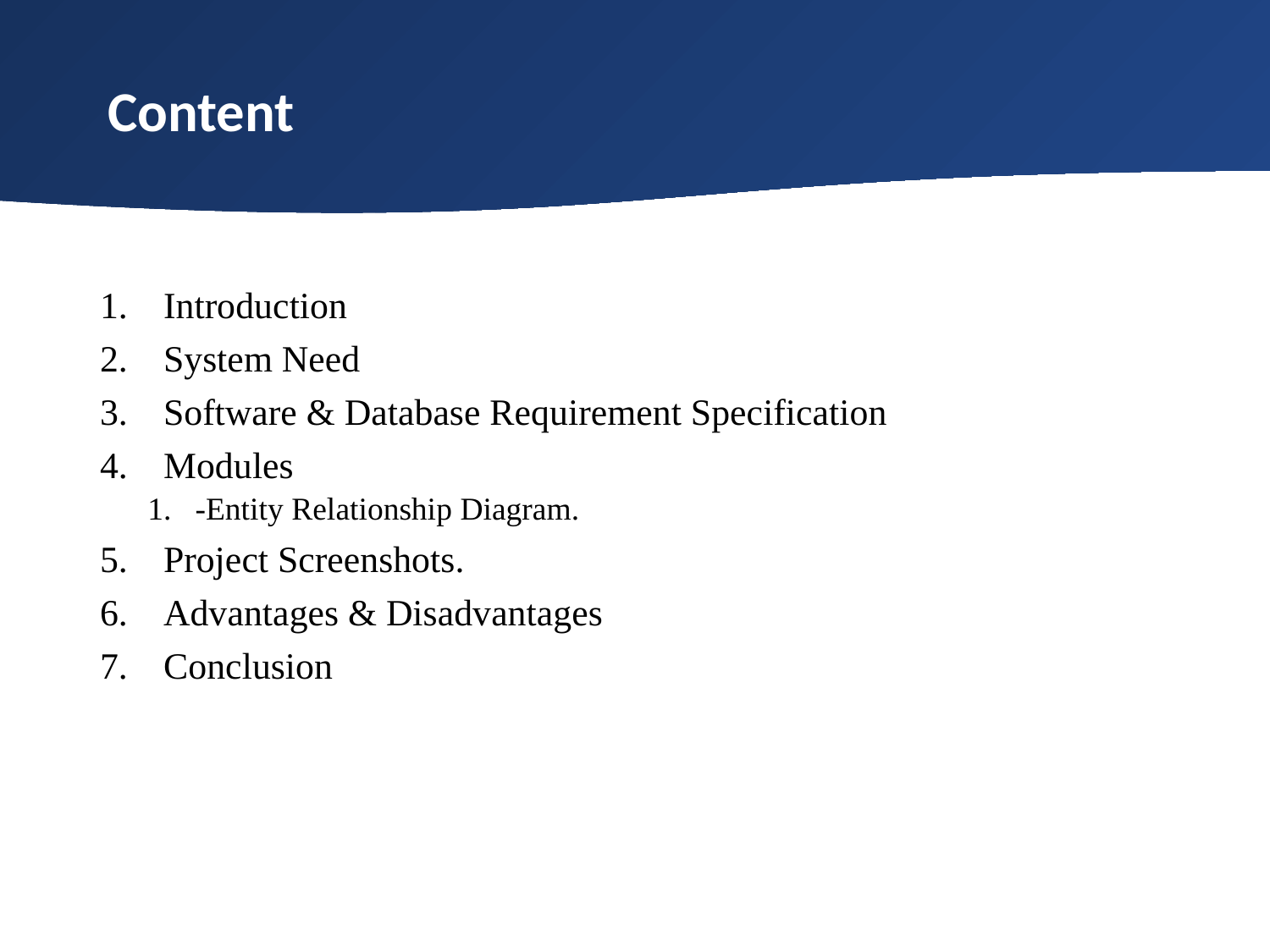

# Content
Introduction
System Need
Software & Database Requirement Specification
Modules
-Entity Relationship Diagram.
Project Screenshots.
Advantages & Disadvantages
Conclusion